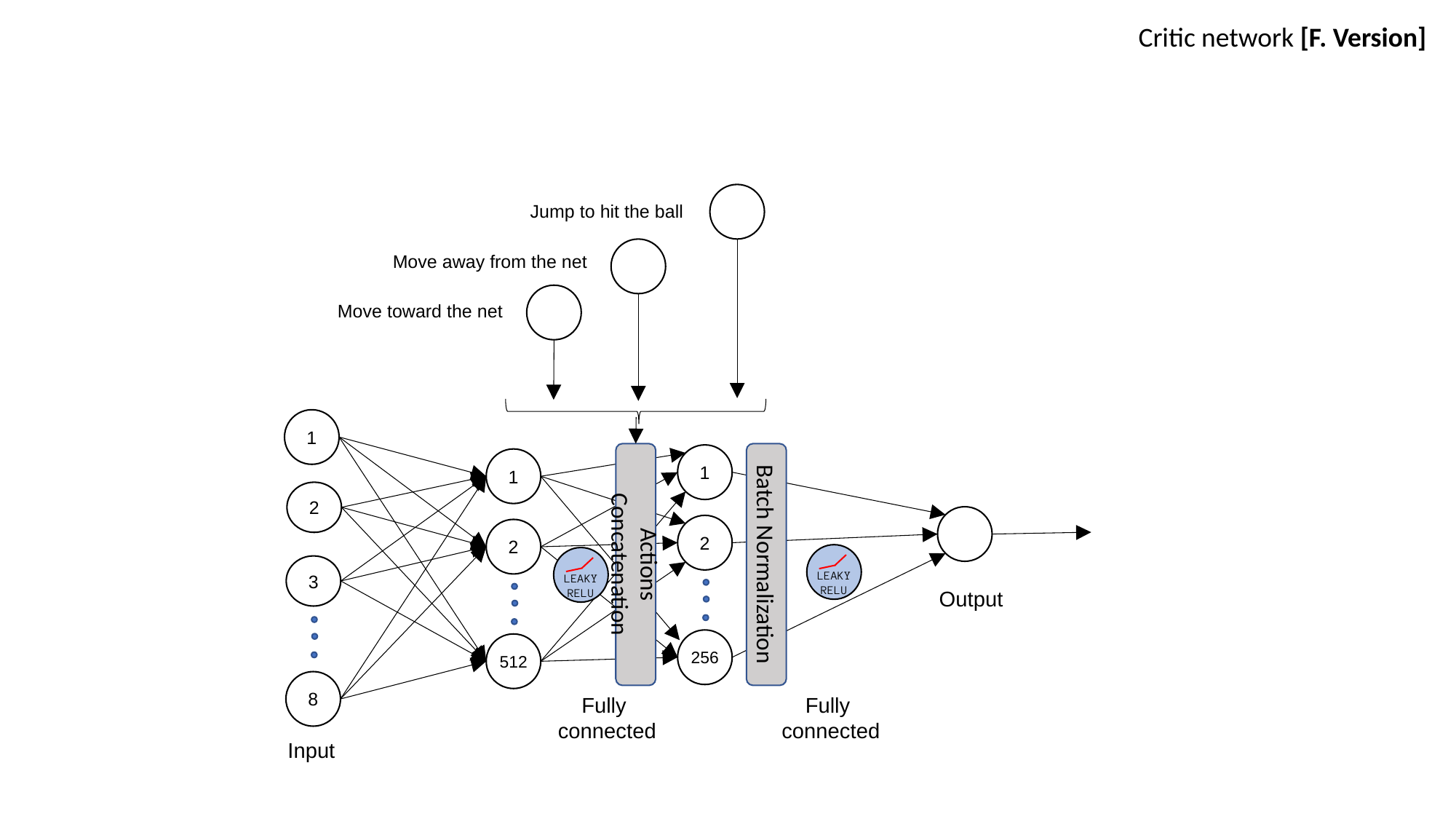

Critic network [F. Version]

Jump to hit the ball

Move away from the net

Move toward the net
1
1
2
512

Actions Concatenation
Batch Normalization
1
2

2

LEAKY RELU

LEAKY RELU
3

Output

256

8
Fully
connected
Fully
connected
Input